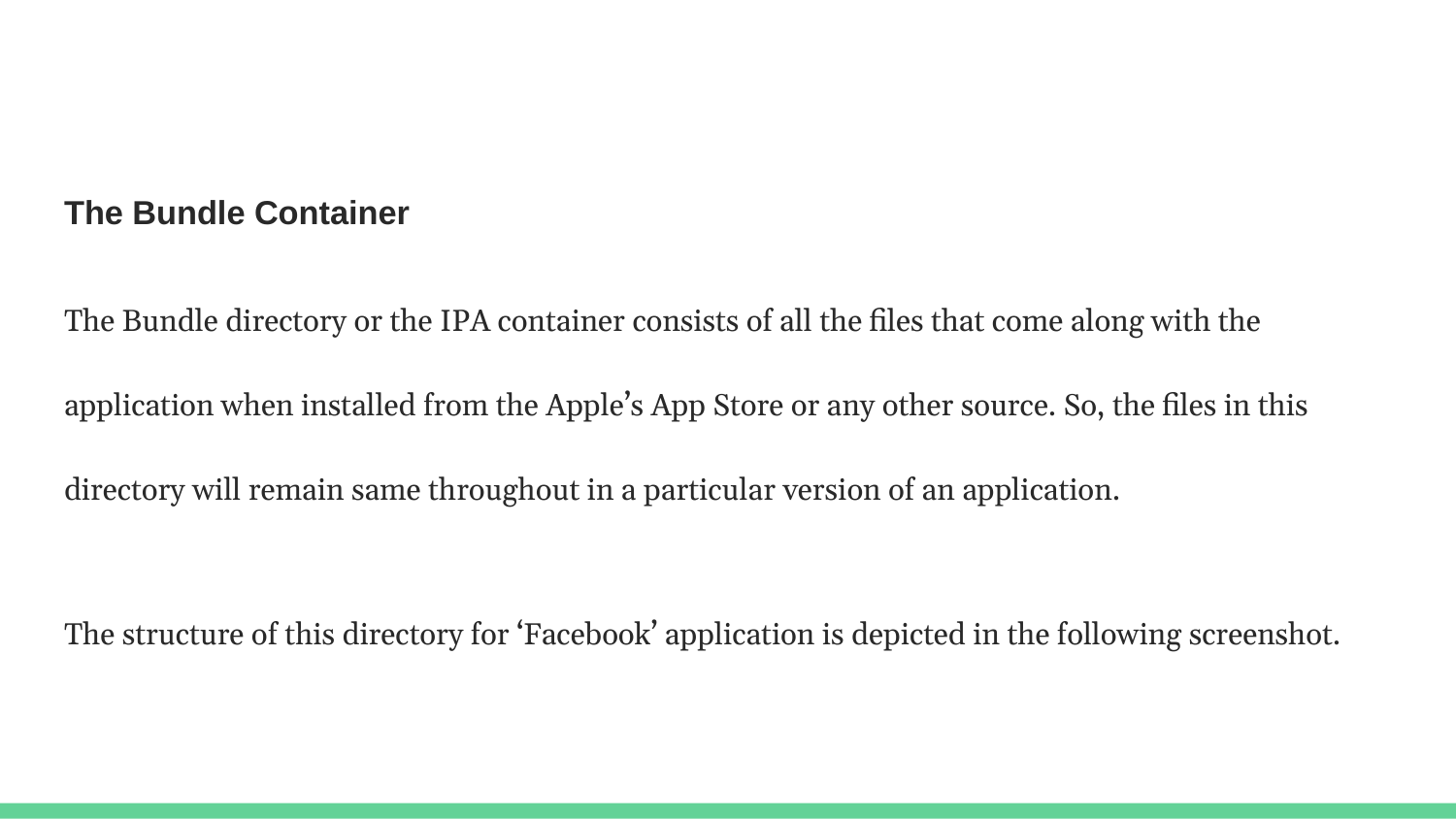

#
The Bundle Container
The Bundle directory or the IPA container consists of all the files that come along with the application when installed from the Apple’s App Store or any other source. So, the files in this directory will remain same throughout in a particular version of an application.
The structure of this directory for ‘Facebook’ application is depicted in the following screenshot.